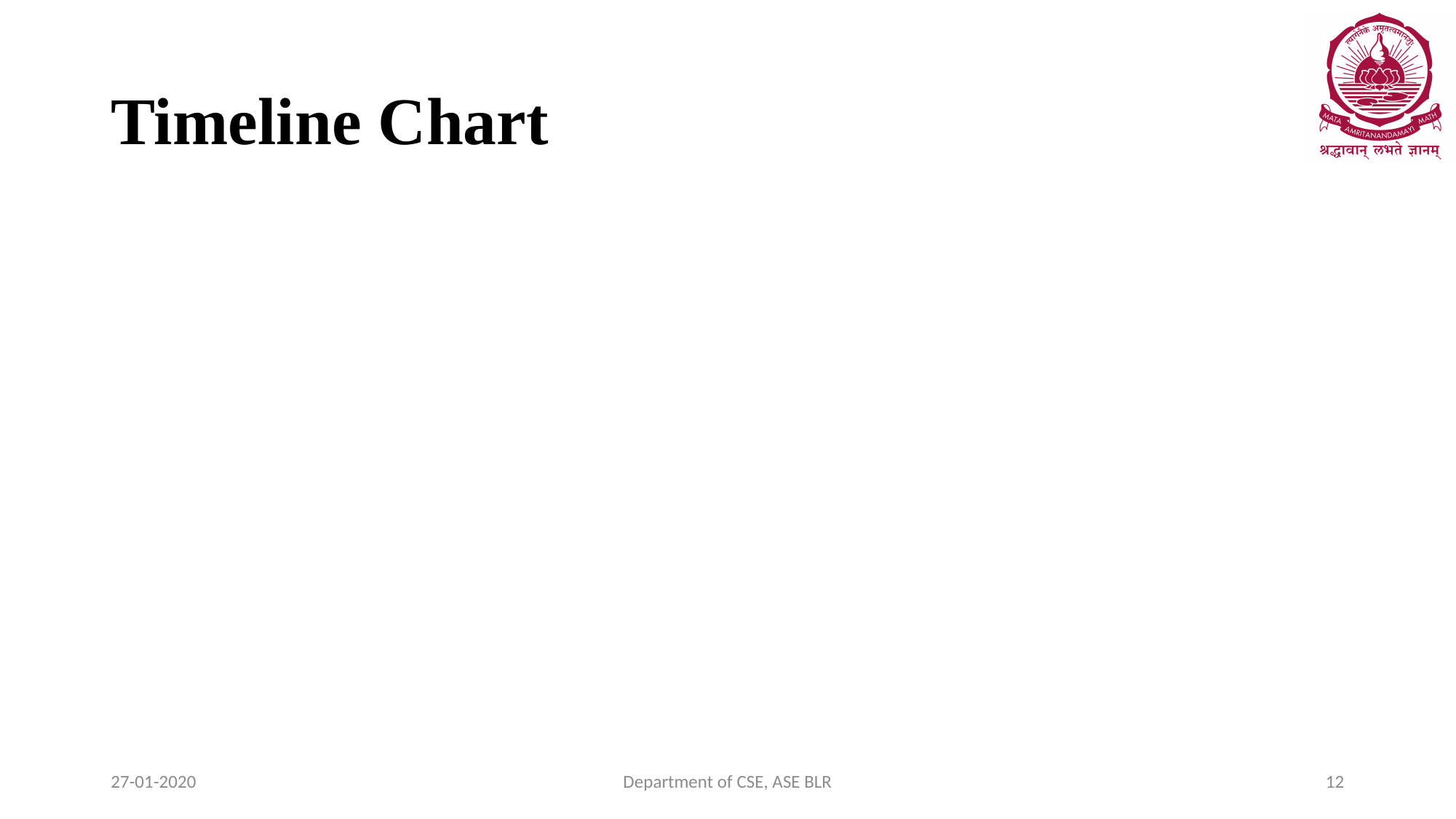

# Timeline Chart

27-01-2020
Department of CSE, ASE BLR
12